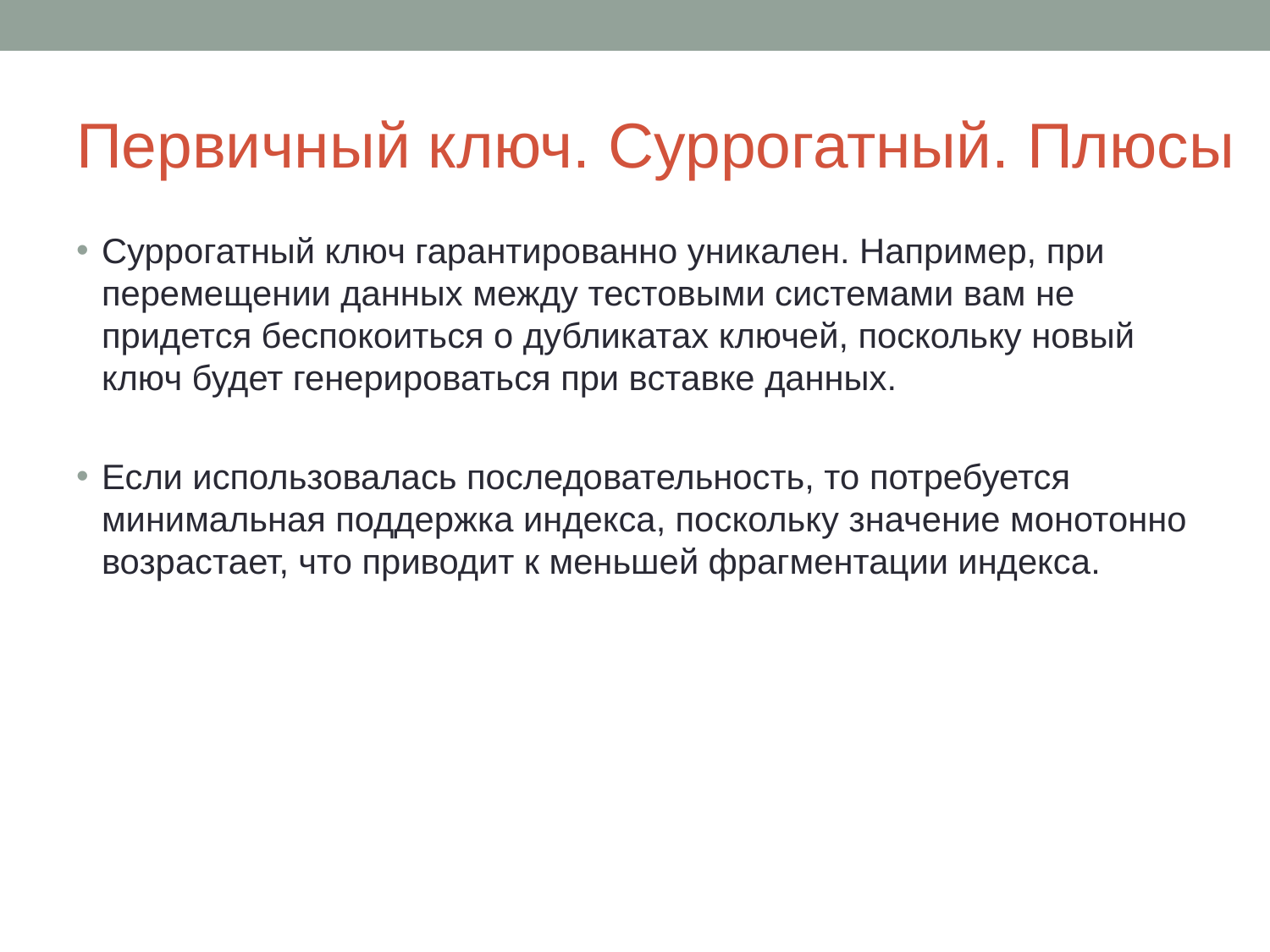

# Первичный ключ. Суррогатный. Плюсы
Суррогатный ключ гарантированно уникален. Например, при перемещении данных между тестовыми системами вам не придется беспокоиться о дубликатах ключей, поскольку новый ключ будет генерироваться при вставке данных.

Если использовалась последовательность, то потребуется минимальная поддержка индекса, поскольку значение монотонно возрастает, что приводит к меньшей фрагментации индекса.